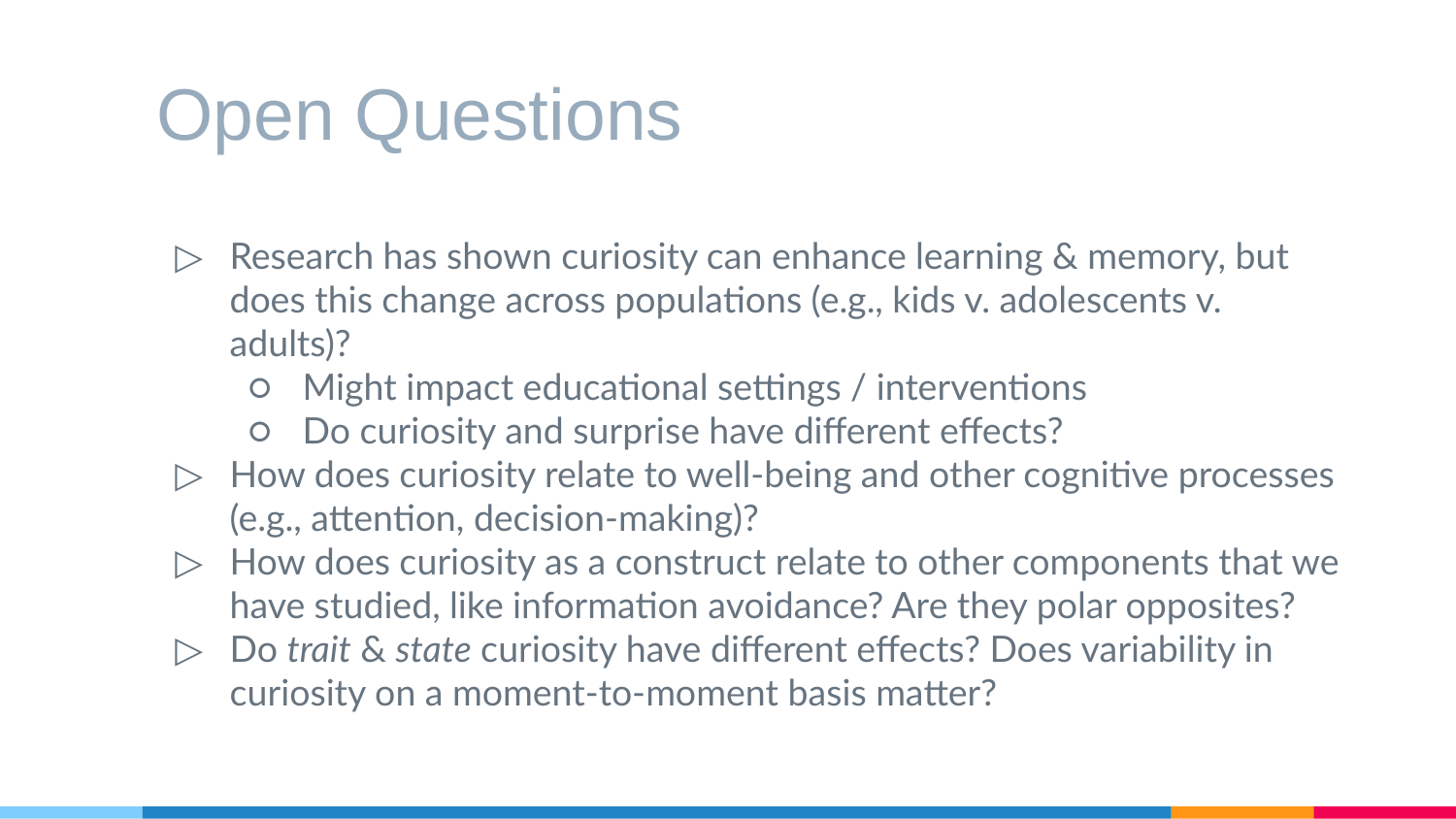

# Open Questions
Research has shown curiosity can enhance learning & memory, but does this change across populations (e.g., kids v. adolescents v. adults)?
Might impact educational settings / interventions
Do curiosity and surprise have different effects?
How does curiosity relate to well-being and other cognitive processes (e.g., attention, decision-making)?
How does curiosity as a construct relate to other components that we have studied, like information avoidance? Are they polar opposites?
Do trait & state curiosity have different effects? Does variability in curiosity on a moment-to-moment basis matter?